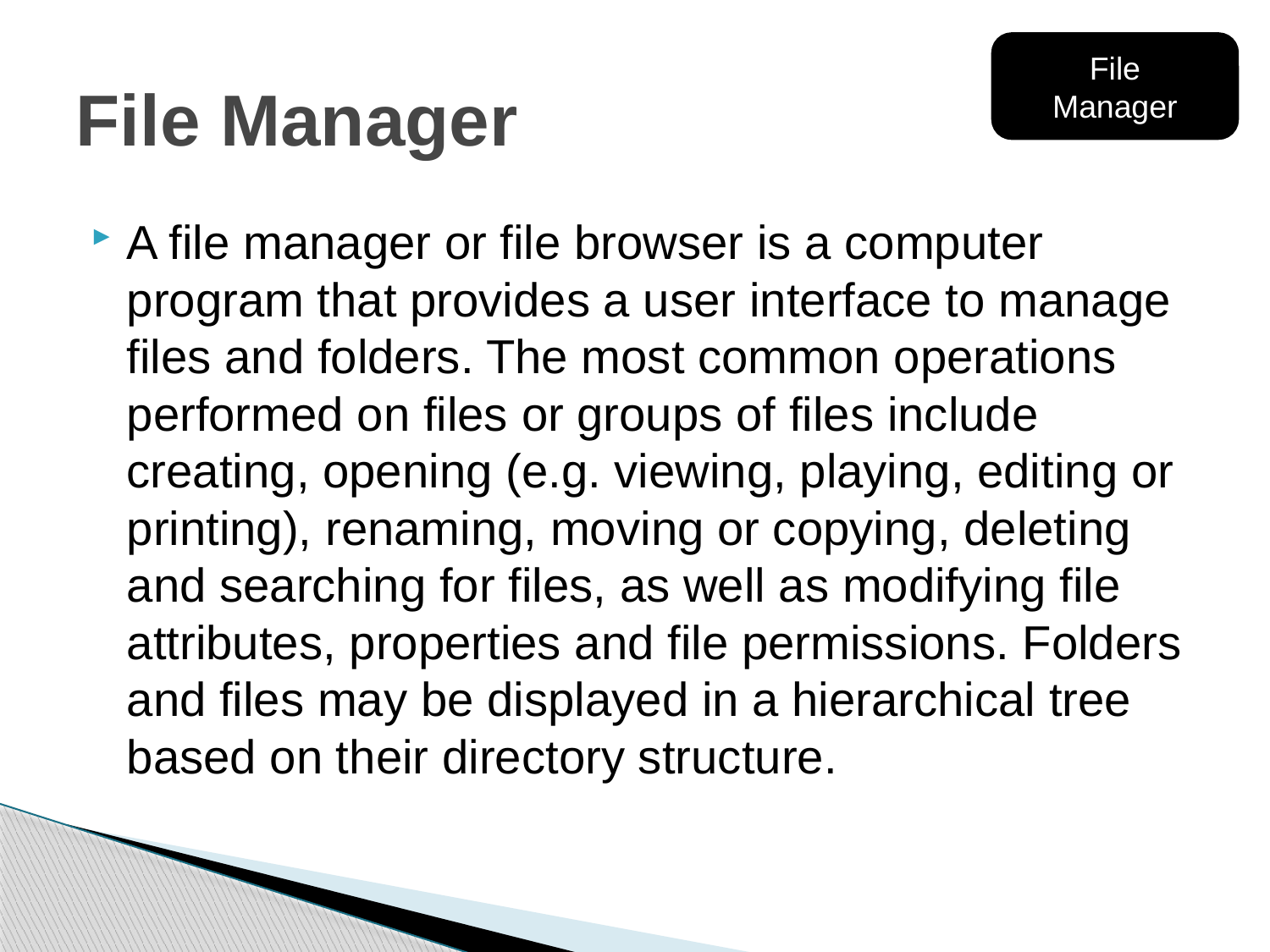

File
Manager
# File Manager
A file manager or file browser is a computer program that provides a user interface to manage files and folders. The most common operations performed on files or groups of files include creating, opening (e.g. viewing, playing, editing or printing), renaming, moving or copying, deleting and searching for files, as well as modifying file attributes, properties and file permissions. Folders and files may be displayed in a hierarchical tree based on their directory structure.